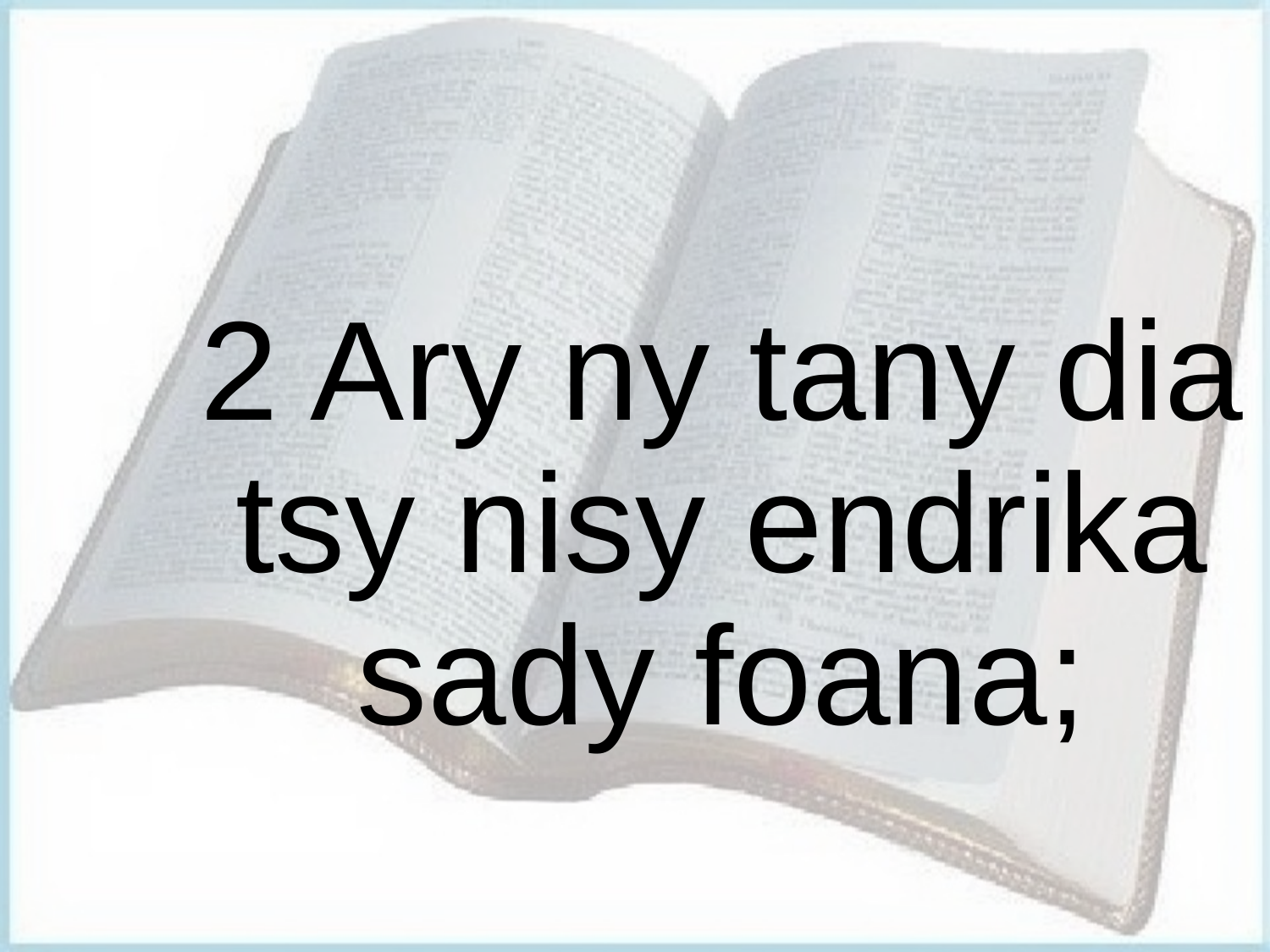

# 2 Ary ny tany dia tsy nisy endrika sady foana;